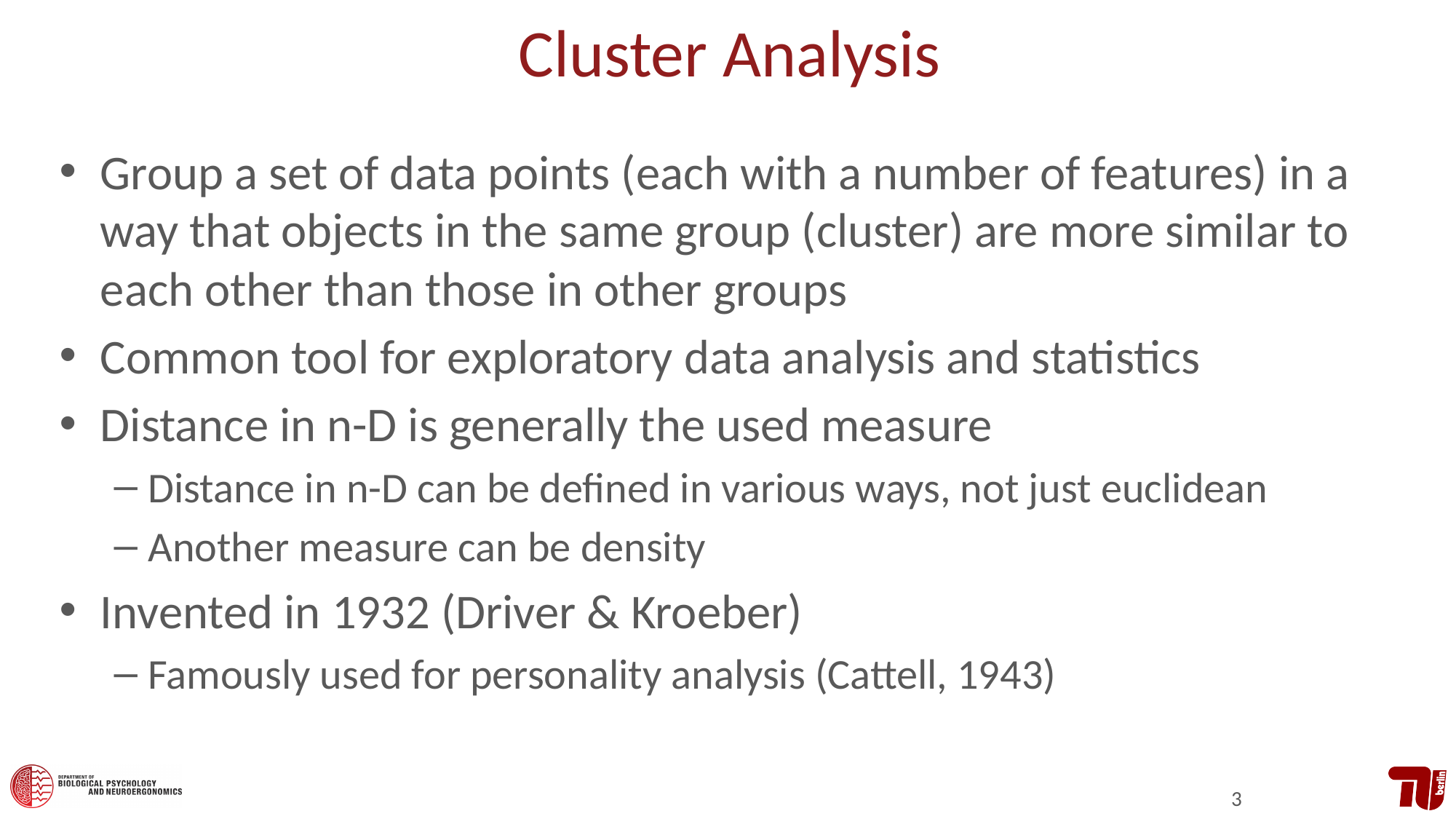

# Cluster Analysis
Group a set of data points (each with a number of features) in a way that objects in the same group (cluster) are more similar to each other than those in other groups
Common tool for exploratory data analysis and statistics
Distance in n-D is generally the used measure
Distance in n-D can be defined in various ways, not just euclidean
Another measure can be density
Invented in 1932 (Driver & Kroeber)
Famously used for personality analysis (Cattell, 1943)